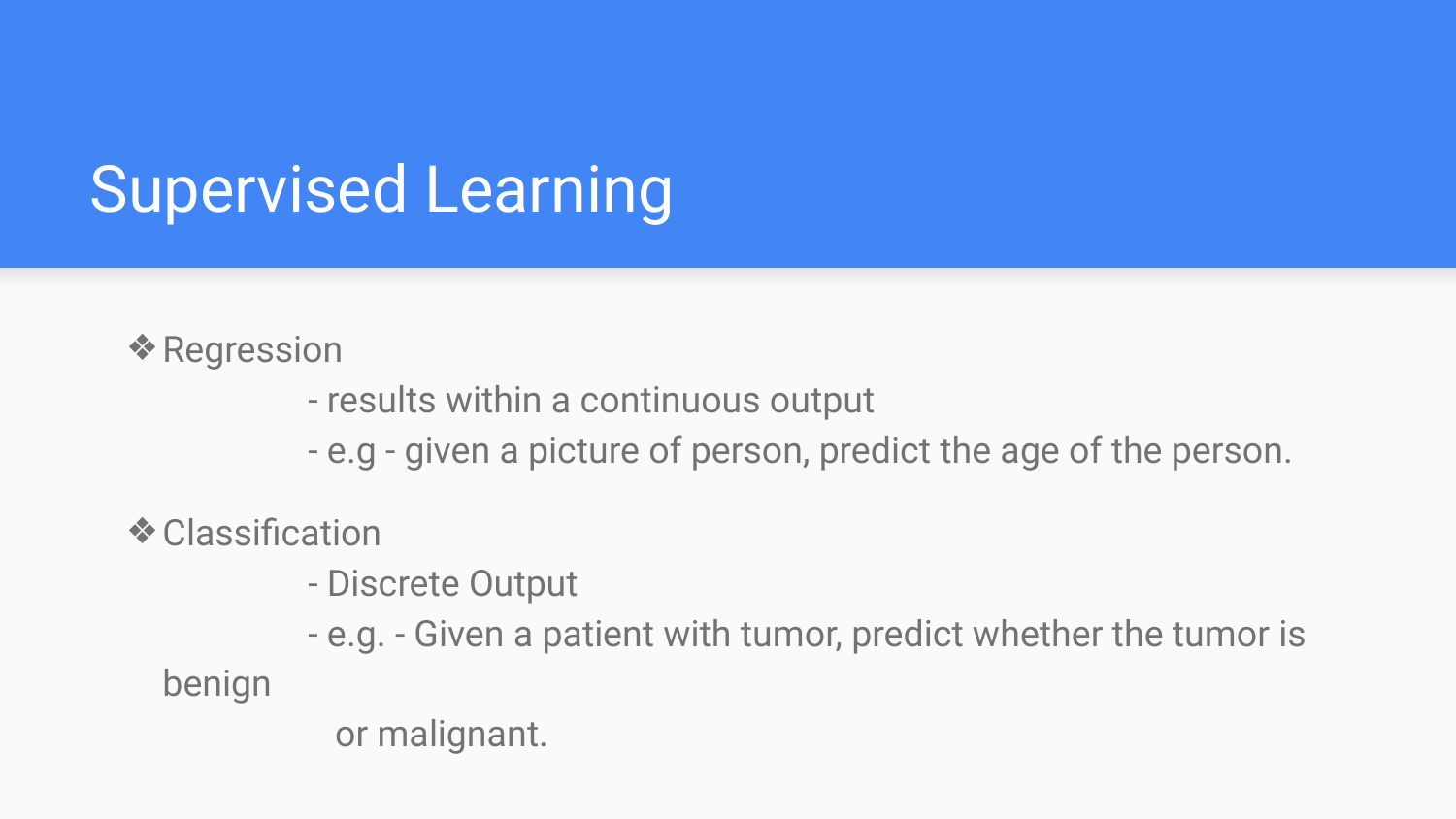

# Supervised Learning
Regression
	- results within a continuous output
	- e.g - given a picture of person, predict the age of the person.
Classification
	- Discrete Output
	- e.g. - Given a patient with tumor, predict whether the tumor is benign
	   or malignant.